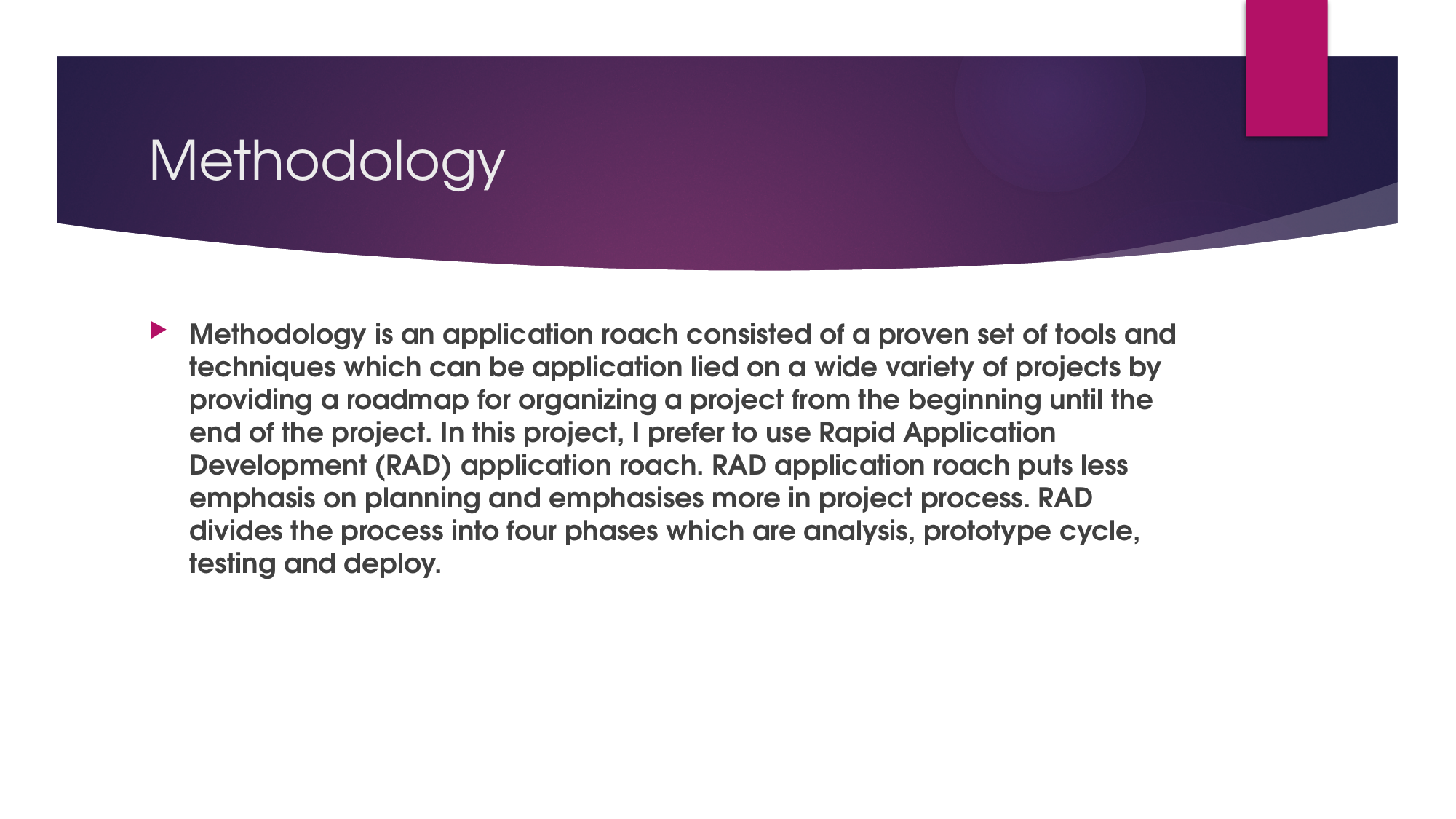

# Methodology
Methodology is an application roach consisted of a proven set of tools and techniques which can be application lied on a wide variety of projects by providing a roadmap for organizing a project from the beginning until the end of the project. In this project, I prefer to use Rapid Application Development (RAD) application roach. RAD application roach puts less emphasis on planning and emphasises more in project process. RAD divides the process into four phases which are analysis, prototype cycle, testing and deploy.